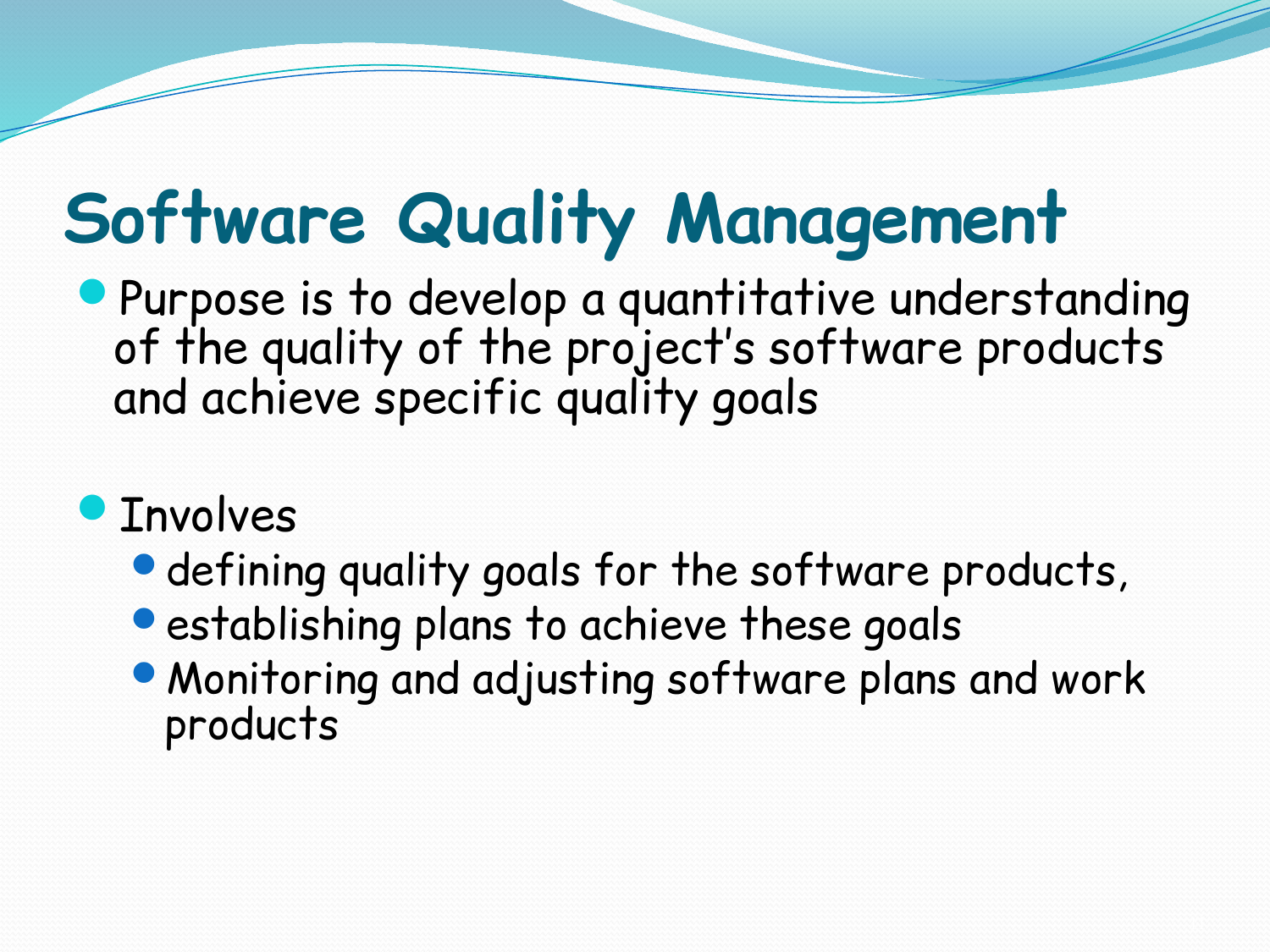

# Software Quality Management
Purpose is to develop a quantitative understanding of the quality of the project’s software products and achieve specific quality goals

Involves
defining quality goals for the software products,
establishing plans to achieve these goals
Monitoring and adjusting software plans and work products

11